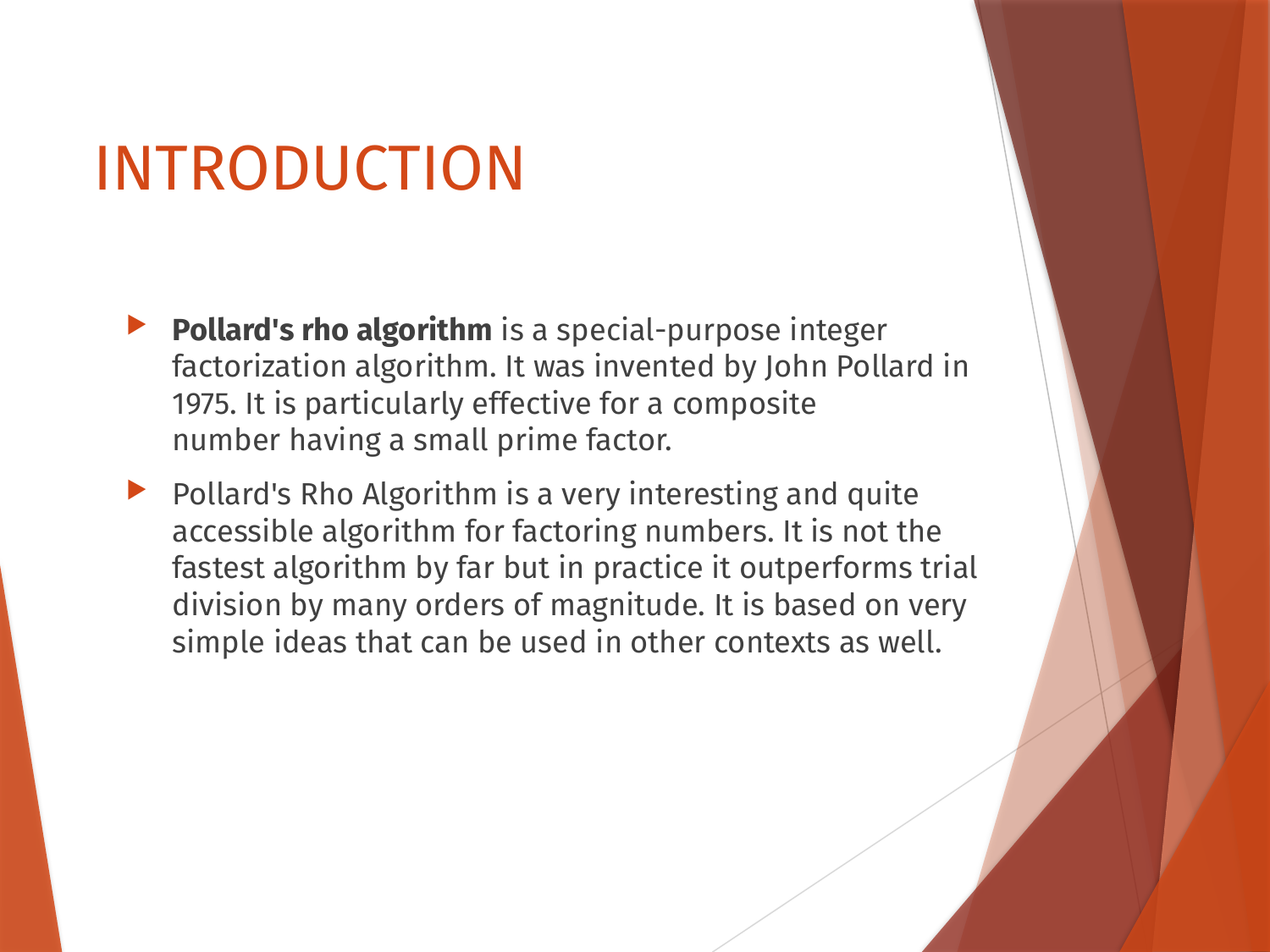

# INTRODUCTION
Pollard's rho algorithm is a special-purpose integer factorization algorithm. It was invented by John Pollard in 1975. It is particularly effective for a composite number having a small prime factor.
Pollard's Rho Algorithm is a very interesting and quite accessible algorithm for factoring numbers. It is not the fastest algorithm by far but in practice it outperforms trial division by many orders of magnitude. It is based on very simple ideas that can be used in other contexts as well.